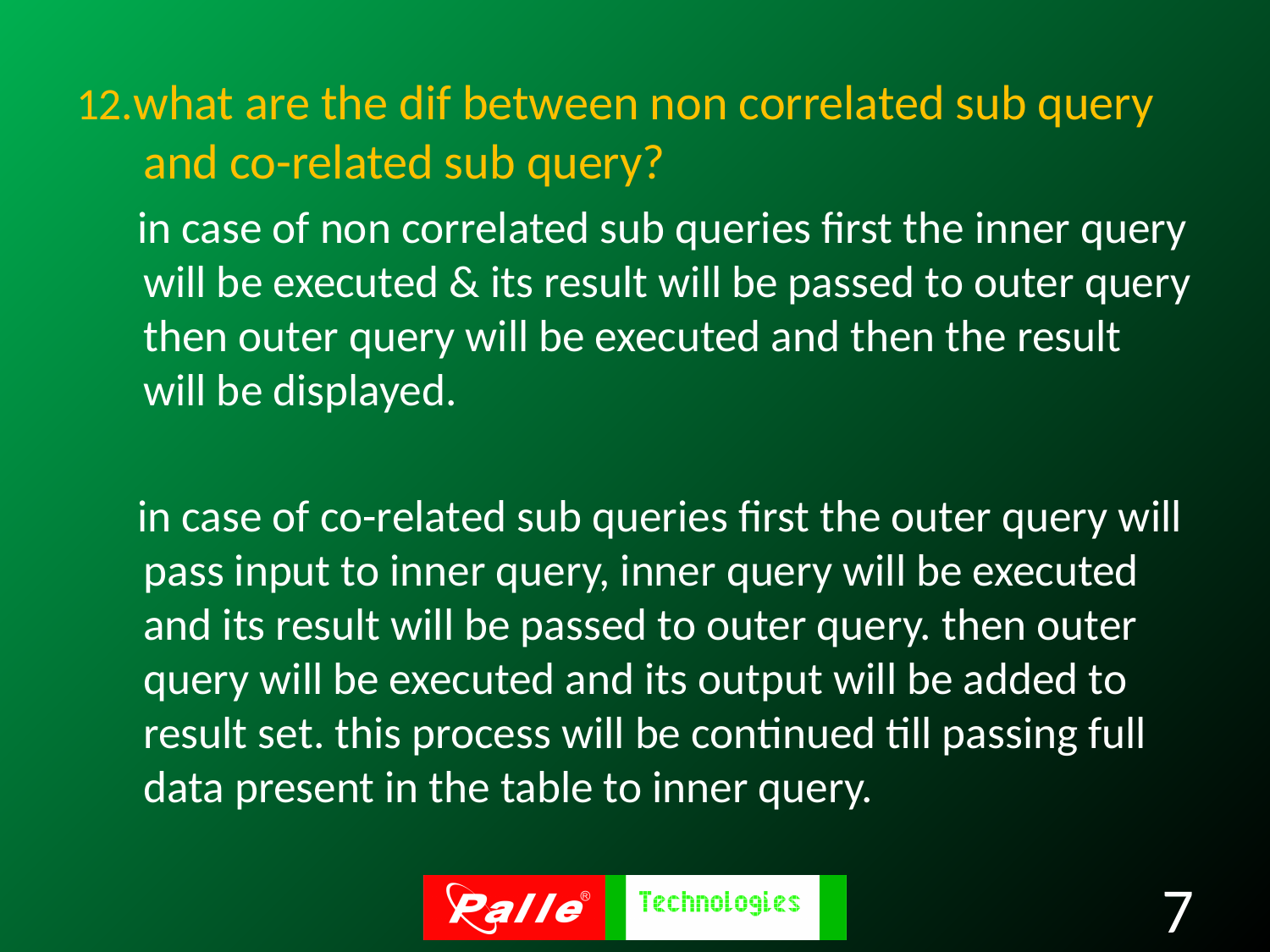

12.what are the dif between non correlated sub query and co-related sub query?
      in case of non correlated sub queries first the inner query will be executed & its result will be passed to outer query then outer query will be executed and then the result will be displayed.

      in case of co-related sub queries first the outer query will pass input to inner query, inner query will be executed and its result will be passed to outer query. then outer query will be executed and its output will be added to result set. this process will be continued till passing full data present in the table to inner query.

7